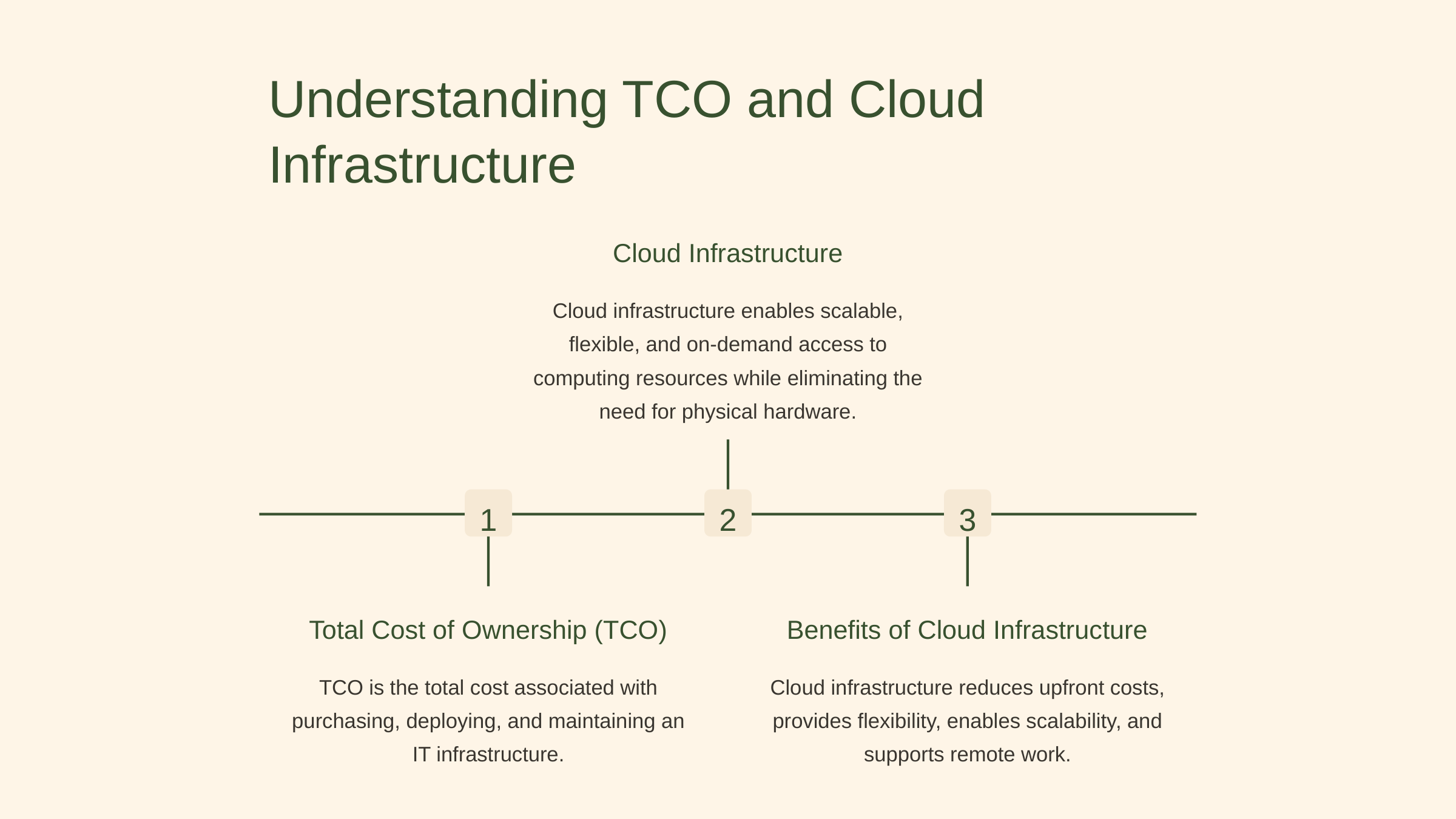

Understanding TCO and Cloud Infrastructure
Cloud Infrastructure
Cloud infrastructure enables scalable, flexible, and on-demand access to computing resources while eliminating the need for physical hardware.

1
2
3

Total Cost of Ownership (TCO)
Benefits of Cloud Infrastructure
TCO is the total cost associated with purchasing, deploying, and maintaining an IT infrastructure.
Cloud infrastructure reduces upfront costs, provides flexibility, enables scalability, and supports remote work.